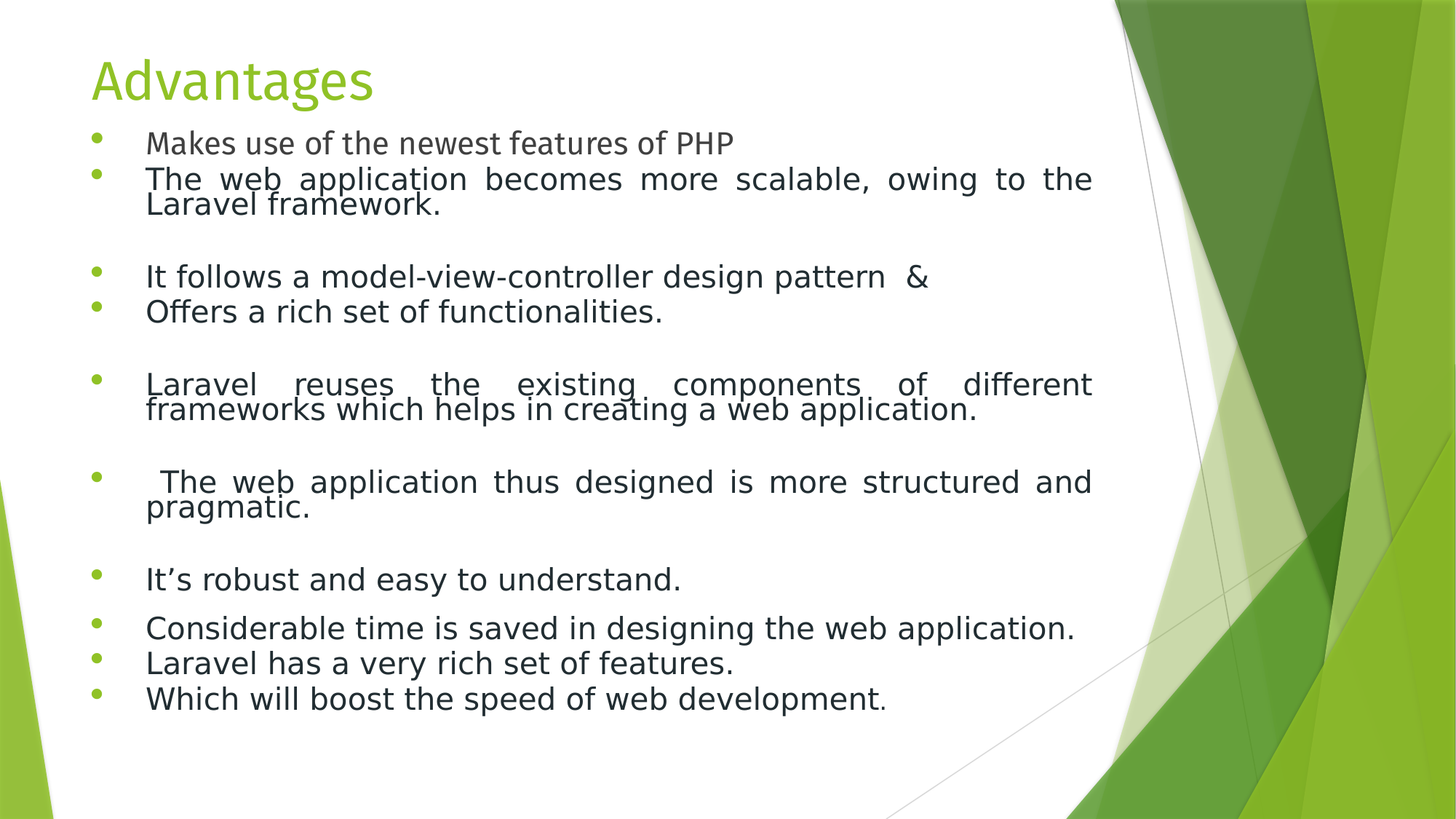

# Advantages
Makes use of the newest features of PHP
The web application becomes more scalable, owing to the Laravel framework.

It follows a model-view-controller design pattern  &
Offers a rich set of functionalities.

Laravel reuses the existing components of different frameworks which helps in creating a web application.

 The web application thus designed is more structured and pragmatic.

It’s robust and easy to understand.
Considerable time is saved in designing the web application.
Laravel has a very rich set of features.
Which will boost the speed of web development.